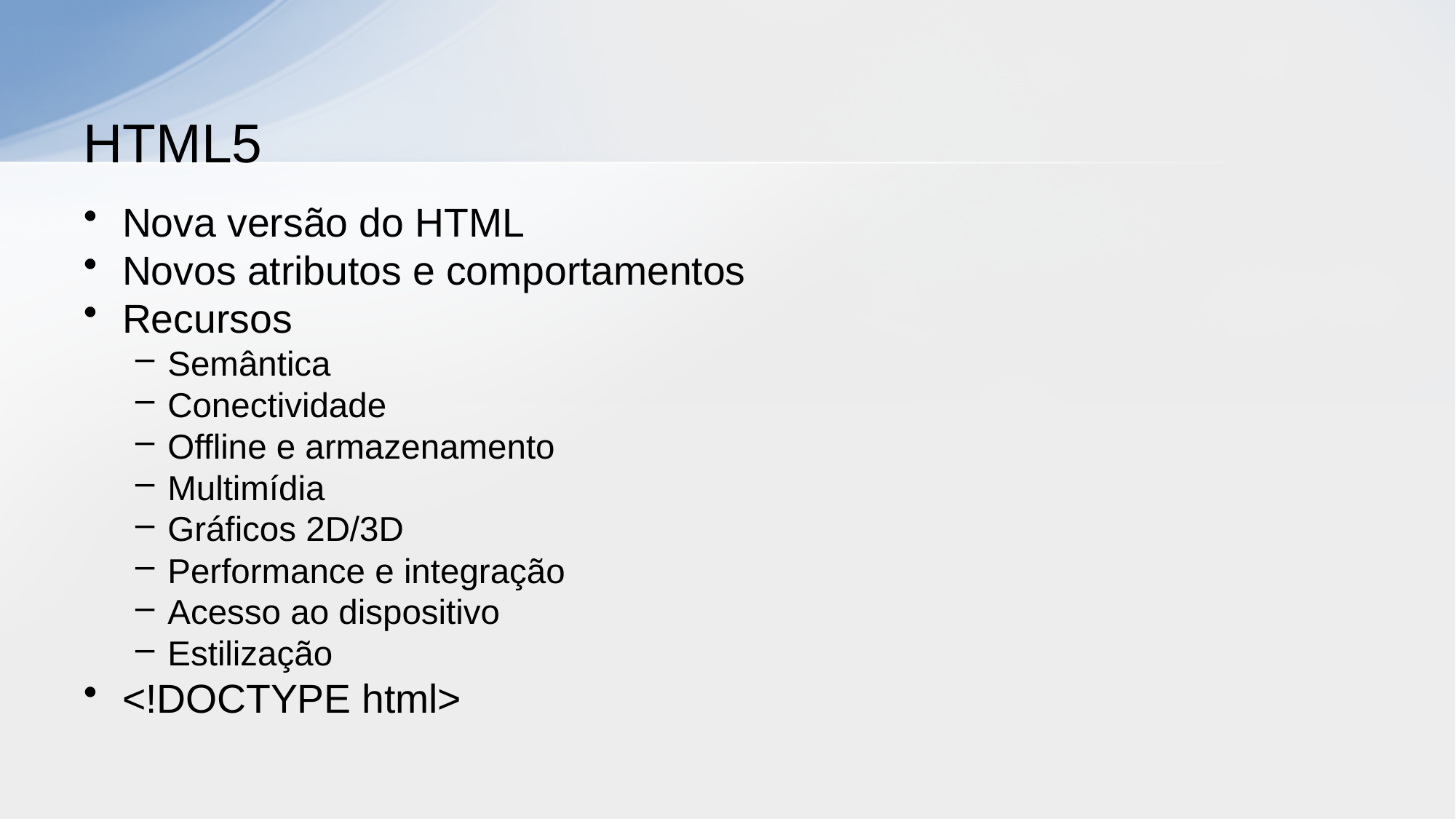

# HTML5
Nova versão do HTML
Novos atributos e comportamentos
Recursos
Semântica
Conectividade
Offline e armazenamento
Multimídia
Gráficos 2D/3D
Performance e integração
Acesso ao dispositivo
Estilização
<!DOCTYPE html>